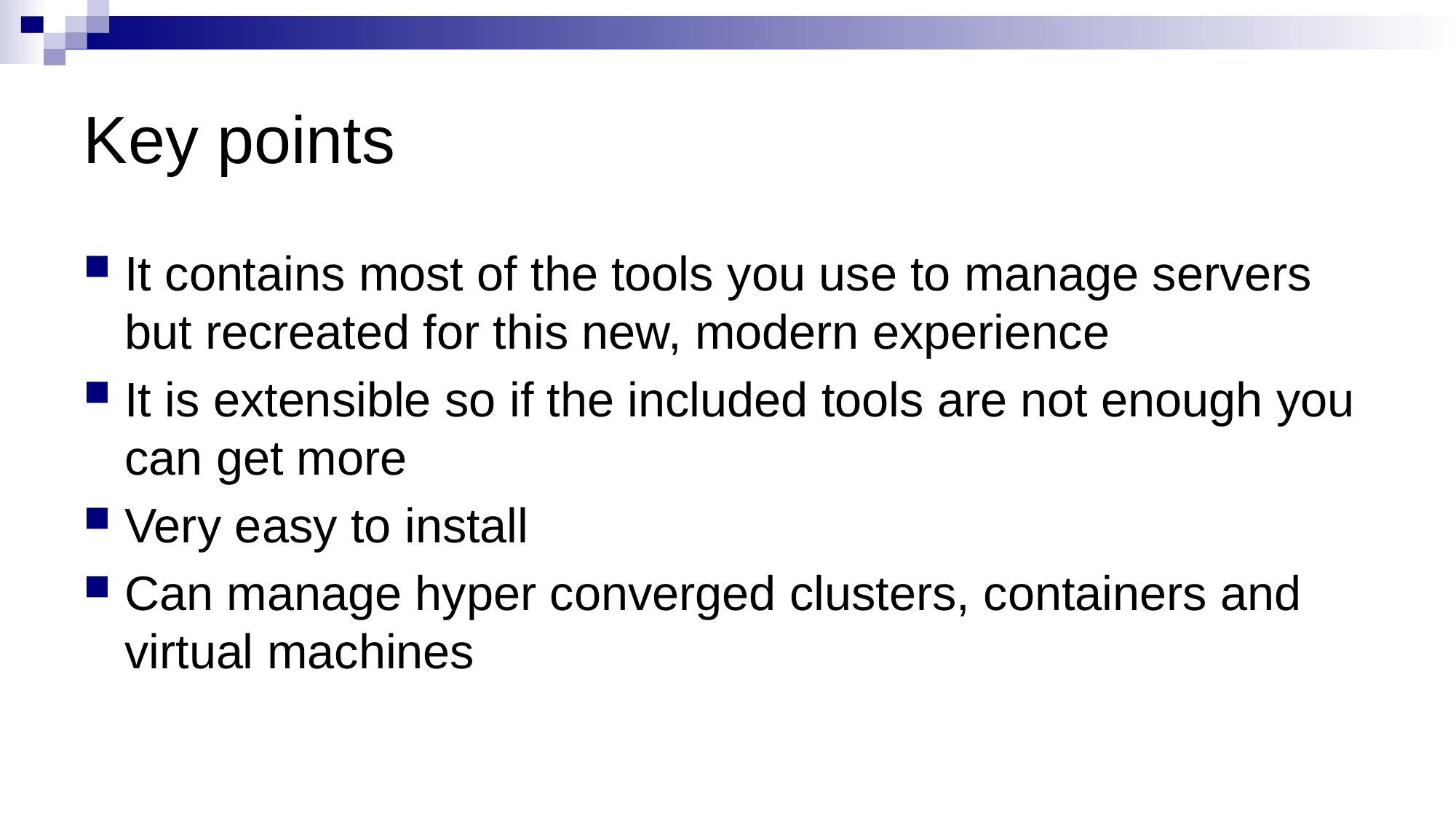

# Key points
It contains most of the tools you use to manage servers but recreated for this new, modern experience
It is extensible so if the included tools are not enough you can get more
Very easy to install
Can manage hyper converged clusters, containers and virtual machines